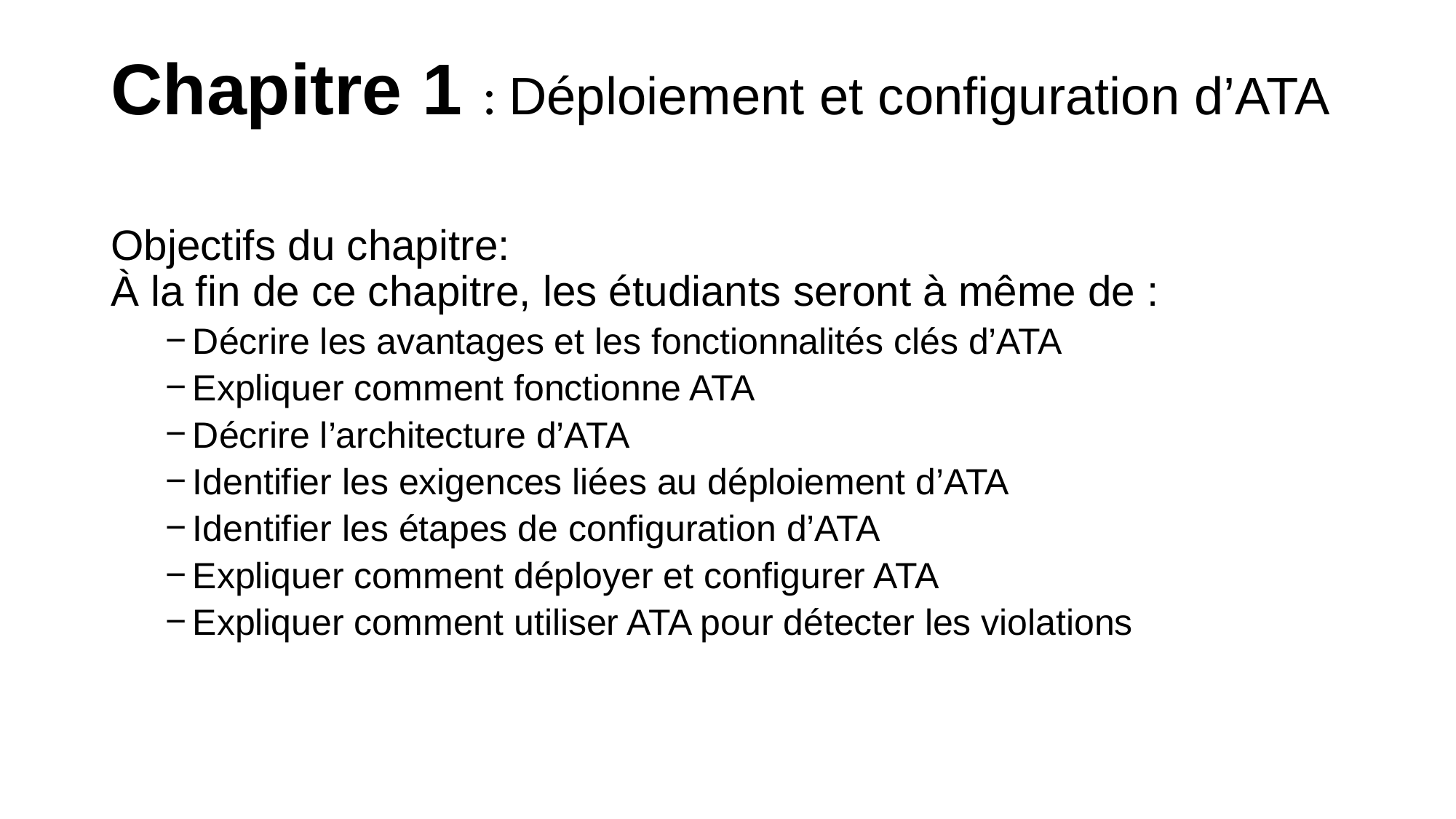

# Chapitre 1 : Déploiement et configuration d’ATA
Objectifs du chapitre:
À la fin de ce chapitre, les étudiants seront à même de :
Décrire les avantages et les fonctionnalités clés d’ATA
Expliquer comment fonctionne ATA
Décrire l’architecture d’ATA
Identifier les exigences liées au déploiement d’ATA
Identifier les étapes de configuration d’ATA
Expliquer comment déployer et configurer ATA
Expliquer comment utiliser ATA pour détecter les violations